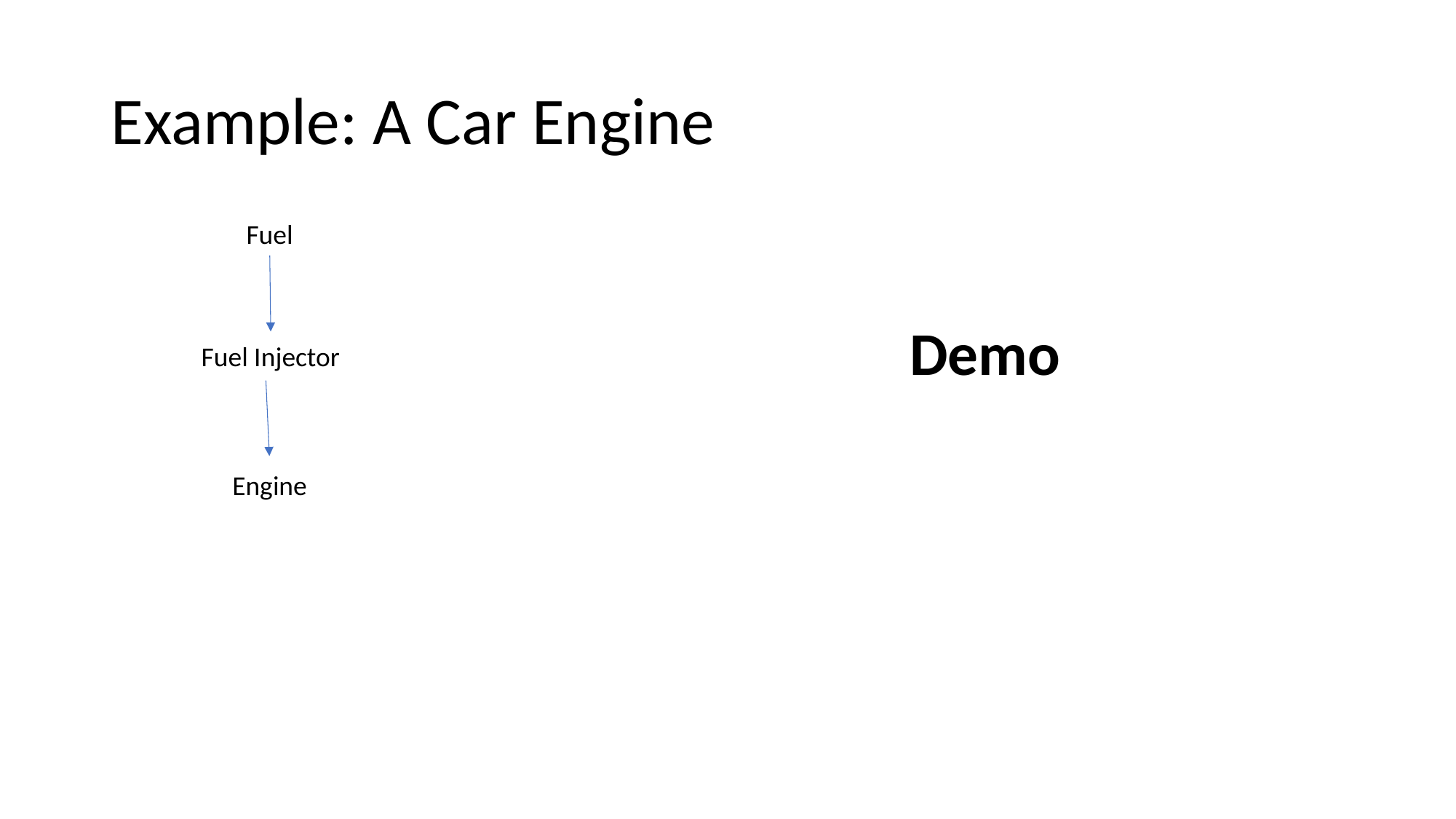

# Example: A Car Engine
Fuel
Demo
Fuel Injector
Engine